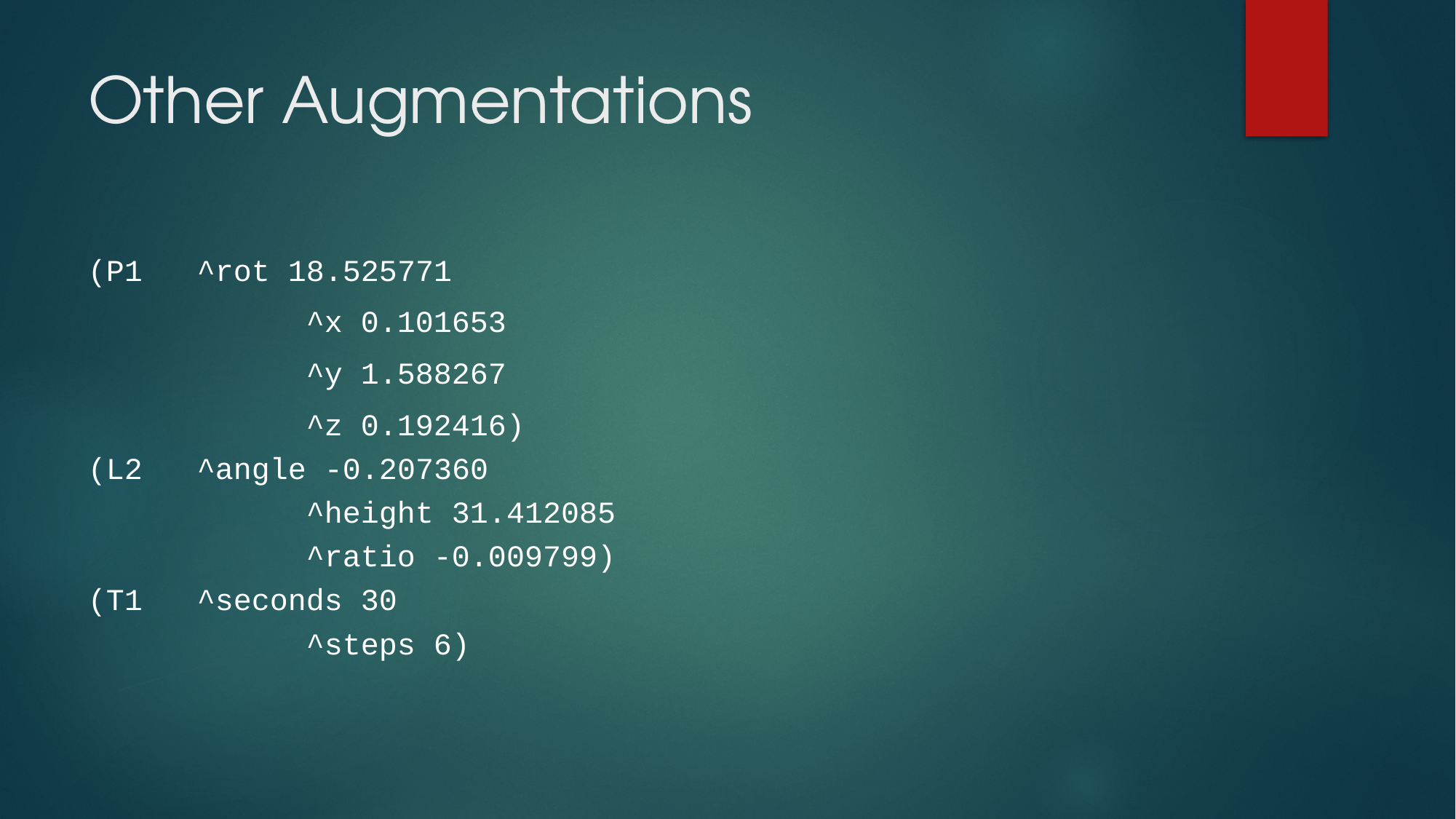

# Other Augmentations
(P1	^rot 18.525771
		^x 0.101653
		^y 1.588267
		^z 0.192416)
(L2	^angle -0.207360
		^height 31.412085
		^ratio -0.009799)
(T1 	^seconds 30
		^steps 6)